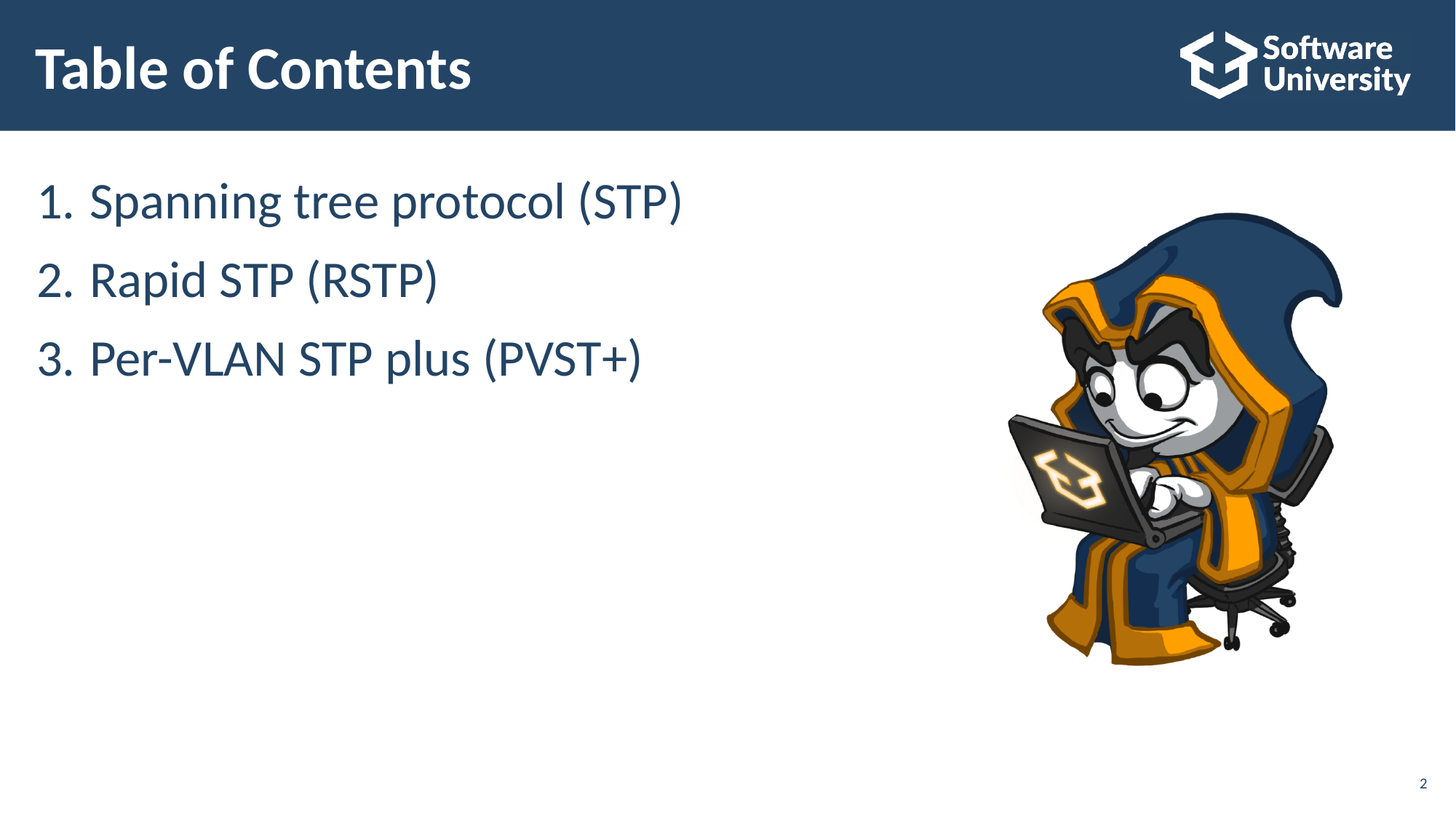

# Table of Contents
Spanning tree protocol (STP)
Rapid STP (RSTP)
Per-VLAN STP plus (PVST+)

2